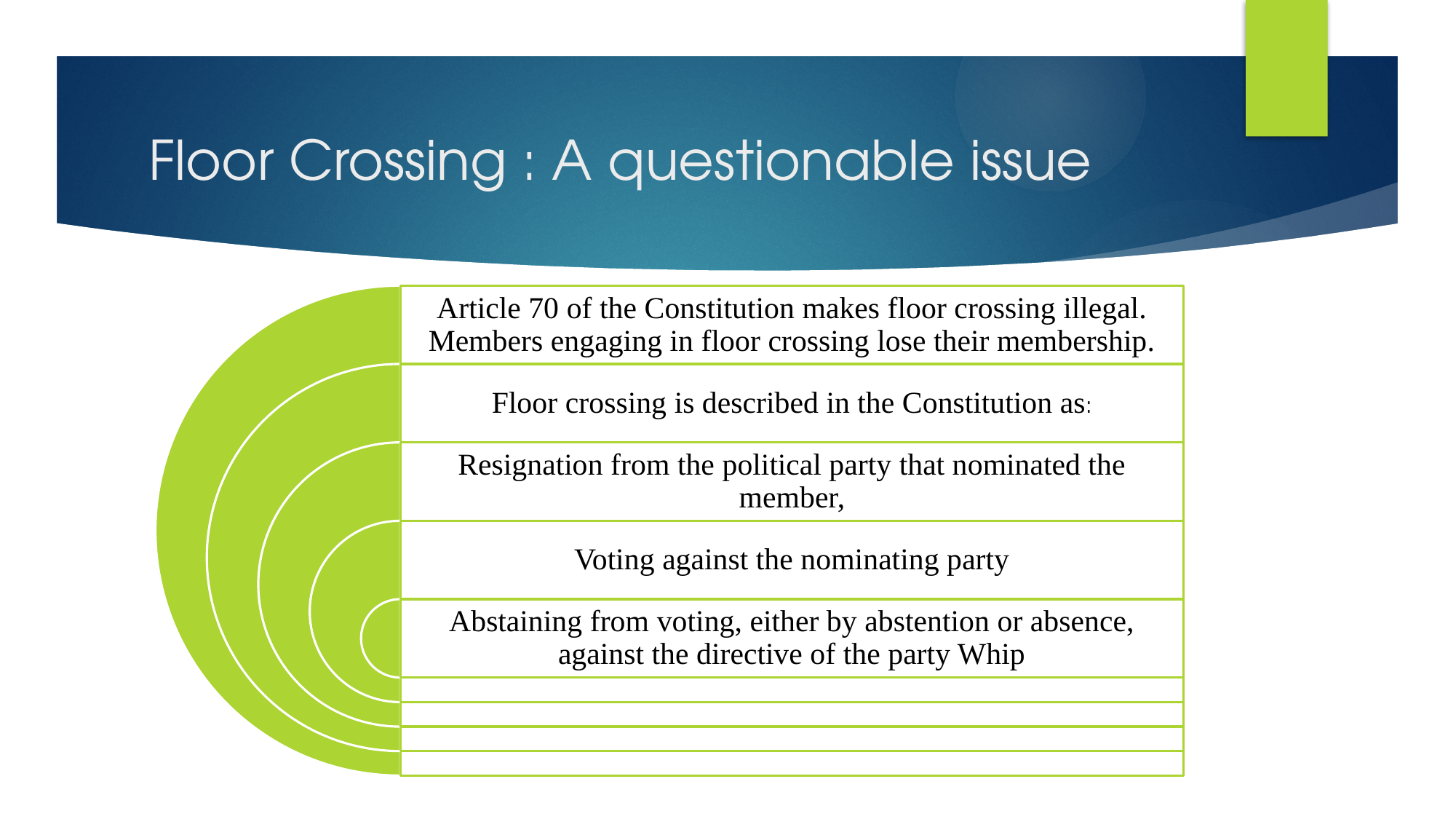

# Floor Crossing : A questionable issue
Article 70 of the Constitution makes floor crossing illegal. Members engaging in floor crossing lose their membership.
Floor crossing is described in the Constitution as:
Resignation from the political party that nominated the member,
Voting against the nominating party
Abstaining from voting, either by abstention or absence, against the directive of the party Whip